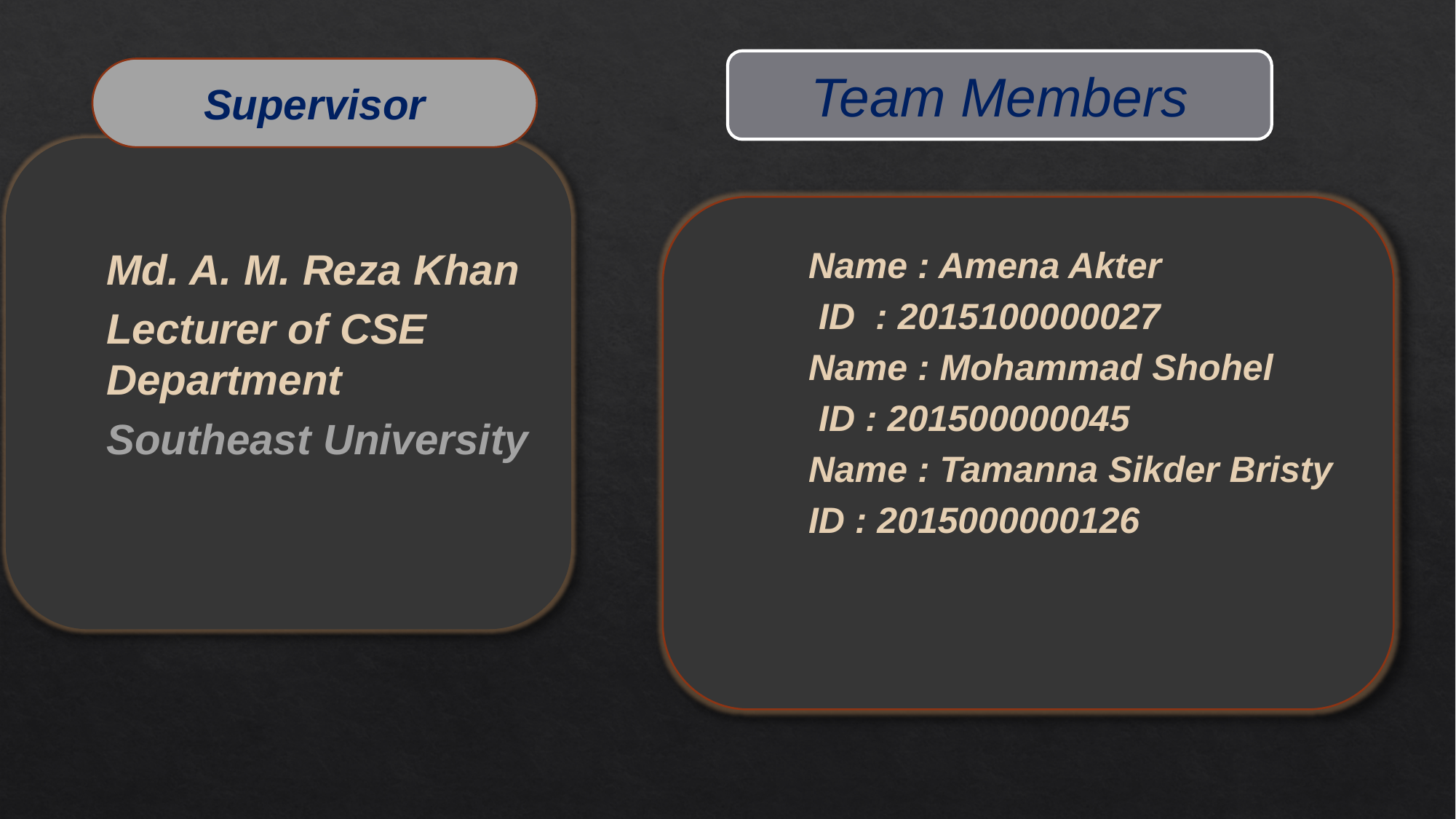

Team Members
Supervisor

Md. A. M. Reza Khan
Lecturer of CSE Department
Southeast University
Name : Amena Akter
 ID  : 2015100000027
Name : Mohammad Shohel
 ID : 201500000045
Name : Tamanna Sikder Bristy
ID : 2015000000126